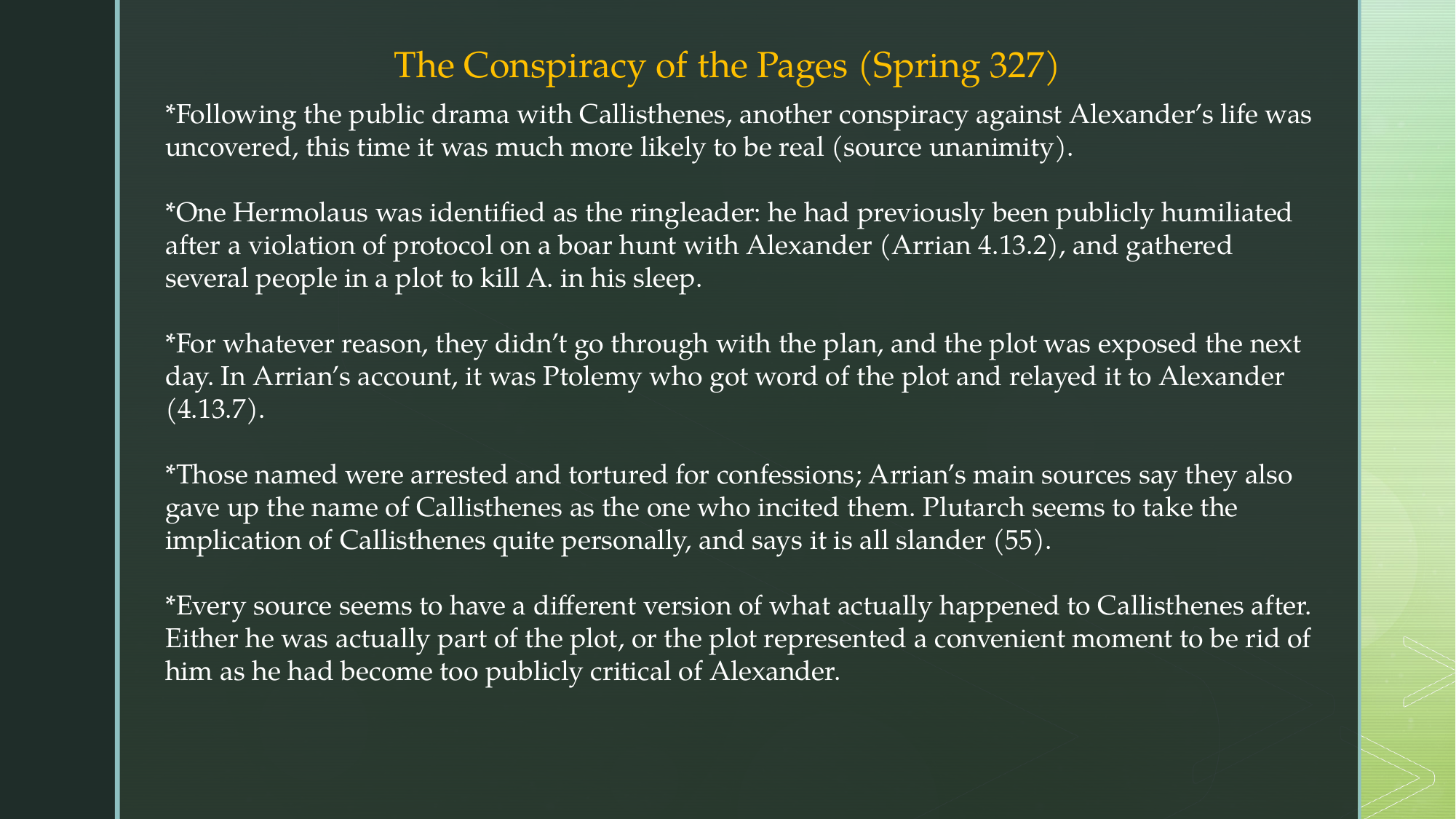

The Conspiracy of the Pages (Spring 327)
*Following the public drama with Callisthenes, another conspiracy against Alexander’s life was uncovered, this time it was much more likely to be real (source unanimity).

*One Hermolaus was identified as the ringleader: he had previously been publicly humiliated after a violation of protocol on a boar hunt with Alexander (Arrian 4.13.2), and gathered several people in a plot to kill A. in his sleep.

*For whatever reason, they didn’t go through with the plan, and the plot was exposed the next day. In Arrian’s account, it was Ptolemy who got word of the plot and relayed it to Alexander (4.13.7).

*Those named were arrested and tortured for confessions; Arrian’s main sources say they also gave up the name of Callisthenes as the one who incited them. Plutarch seems to take the implication of Callisthenes quite personally, and says it is all slander (55).

*Every source seems to have a different version of what actually happened to Callisthenes after. Either he was actually part of the plot, or the plot represented a convenient moment to be rid of him as he had become too publicly critical of Alexander.